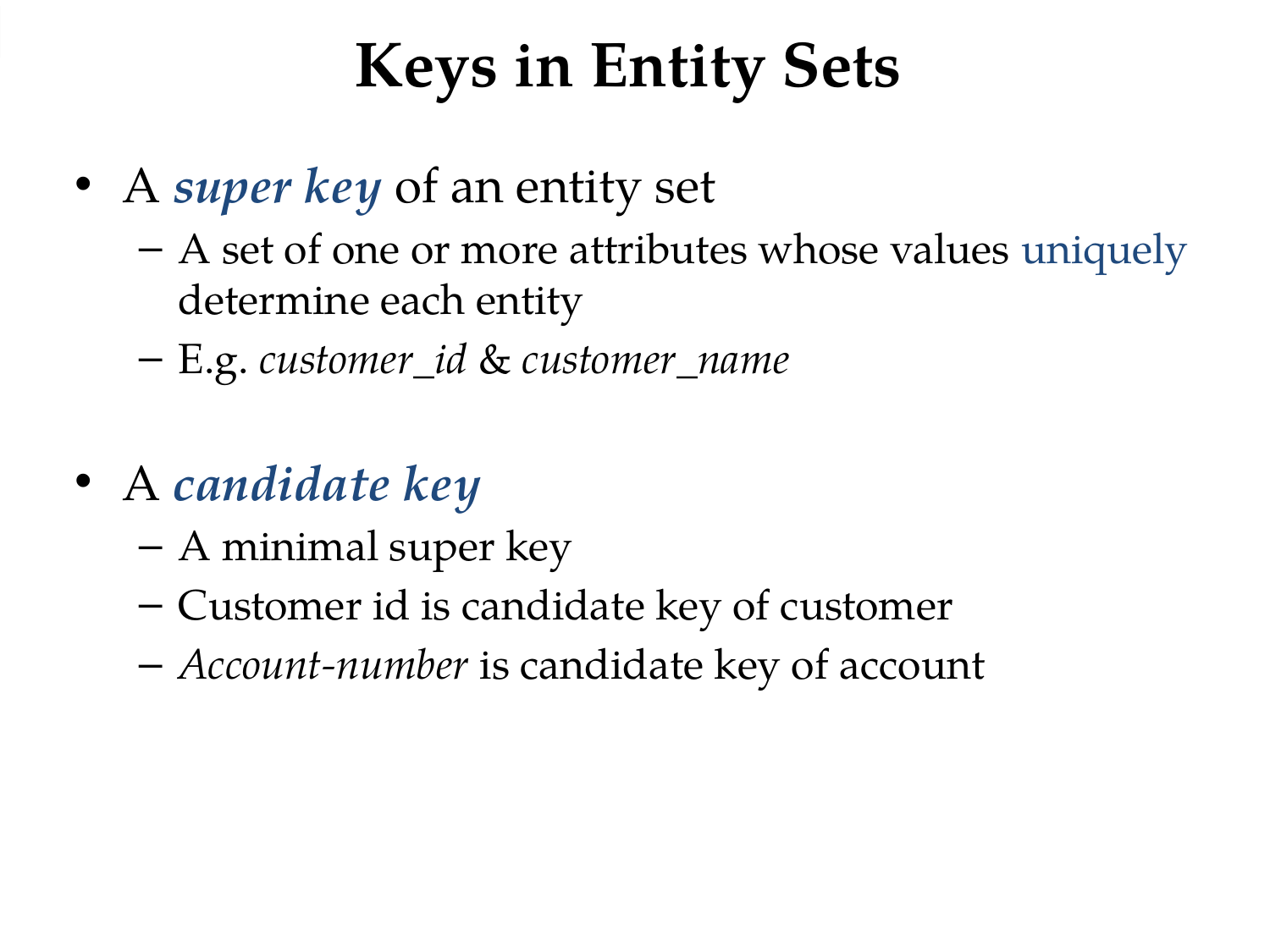

# Keys in Entity Sets

A super key of an entity set
A set of one or more attributes whose values uniquely determine each entity
E.g. customer_id & customer_name

A candidate key
A minimal super key
Customer id is candidate key of customer
Account-number is candidate key of account